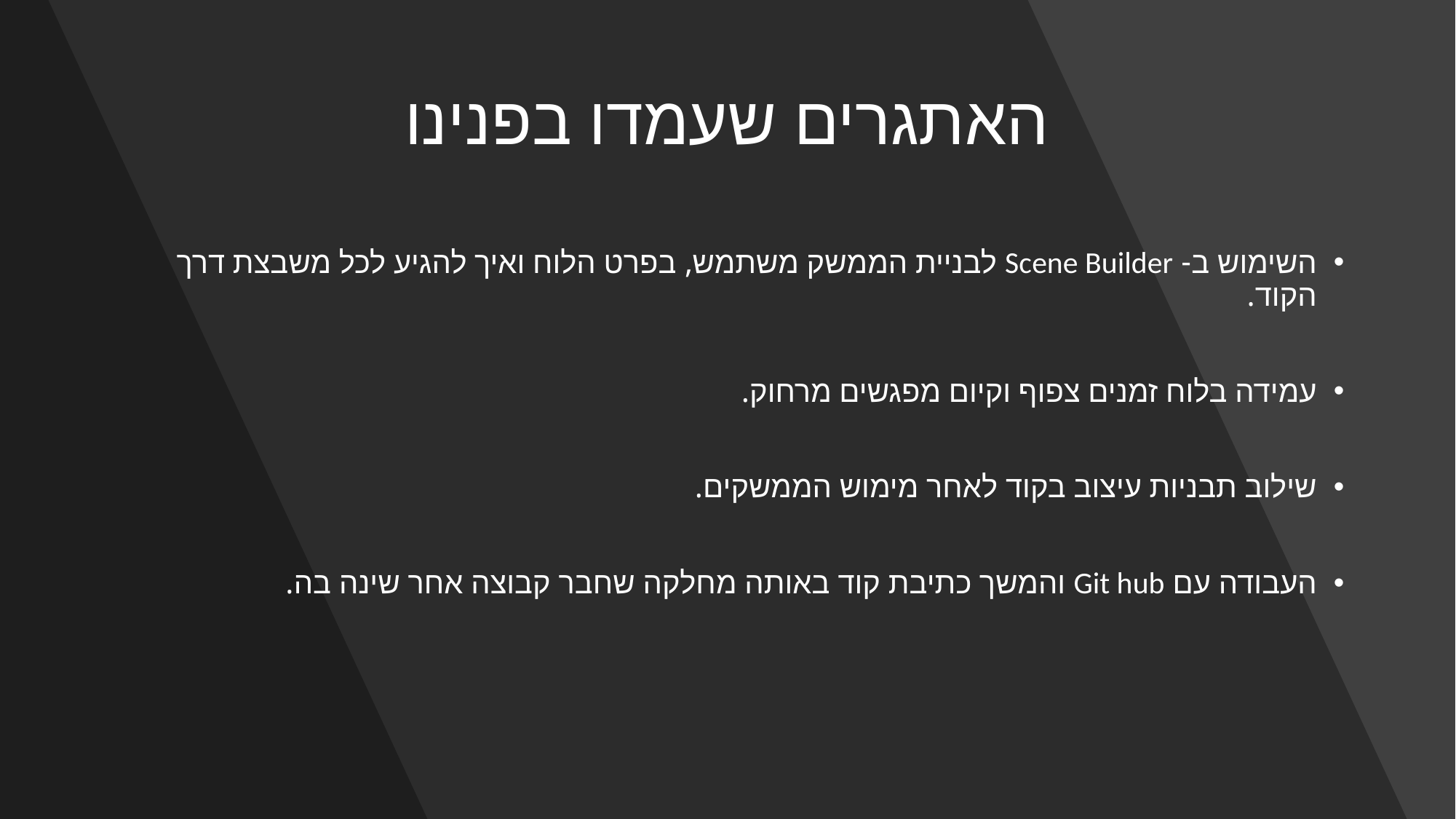

# האתגרים שעמדו בפנינו
השימוש ב- Scene Builder לבניית הממשק משתמש, בפרט הלוח ואיך להגיע לכל משבצת דרך הקוד.

עמידה בלוח זמנים צפוף וקיום מפגשים מרחוק.

שילוב תבניות עיצוב בקוד לאחר מימוש הממשקים.

העבודה עם Git hub והמשך כתיבת קוד באותה מחלקה שחבר קבוצה אחר שינה בה.